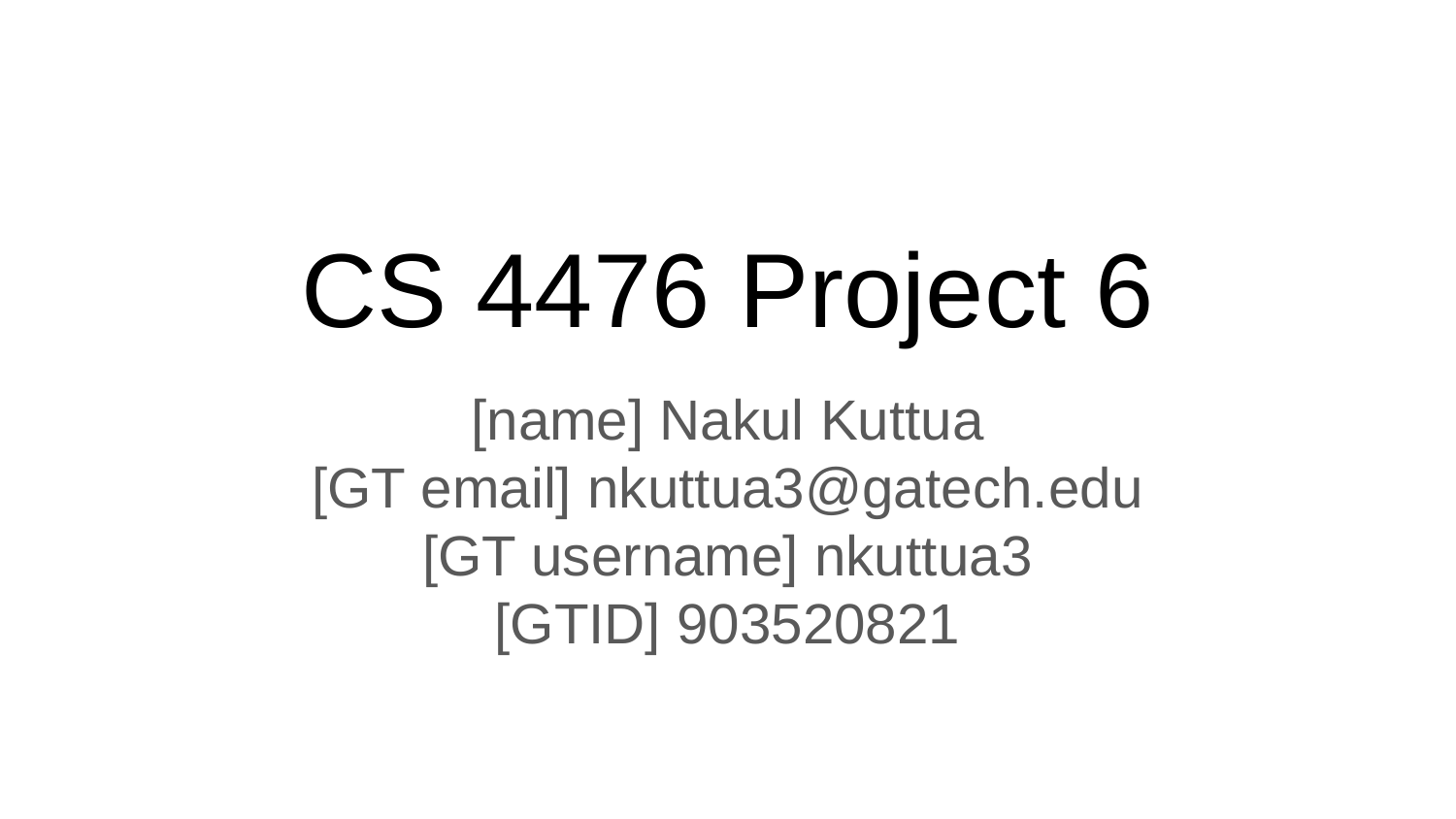

CS 4476 Project 6
[name] Nakul Kuttua
[GT email] nkuttua3@gatech.edu
[GT username] nkuttua3
[GTID] 903520821